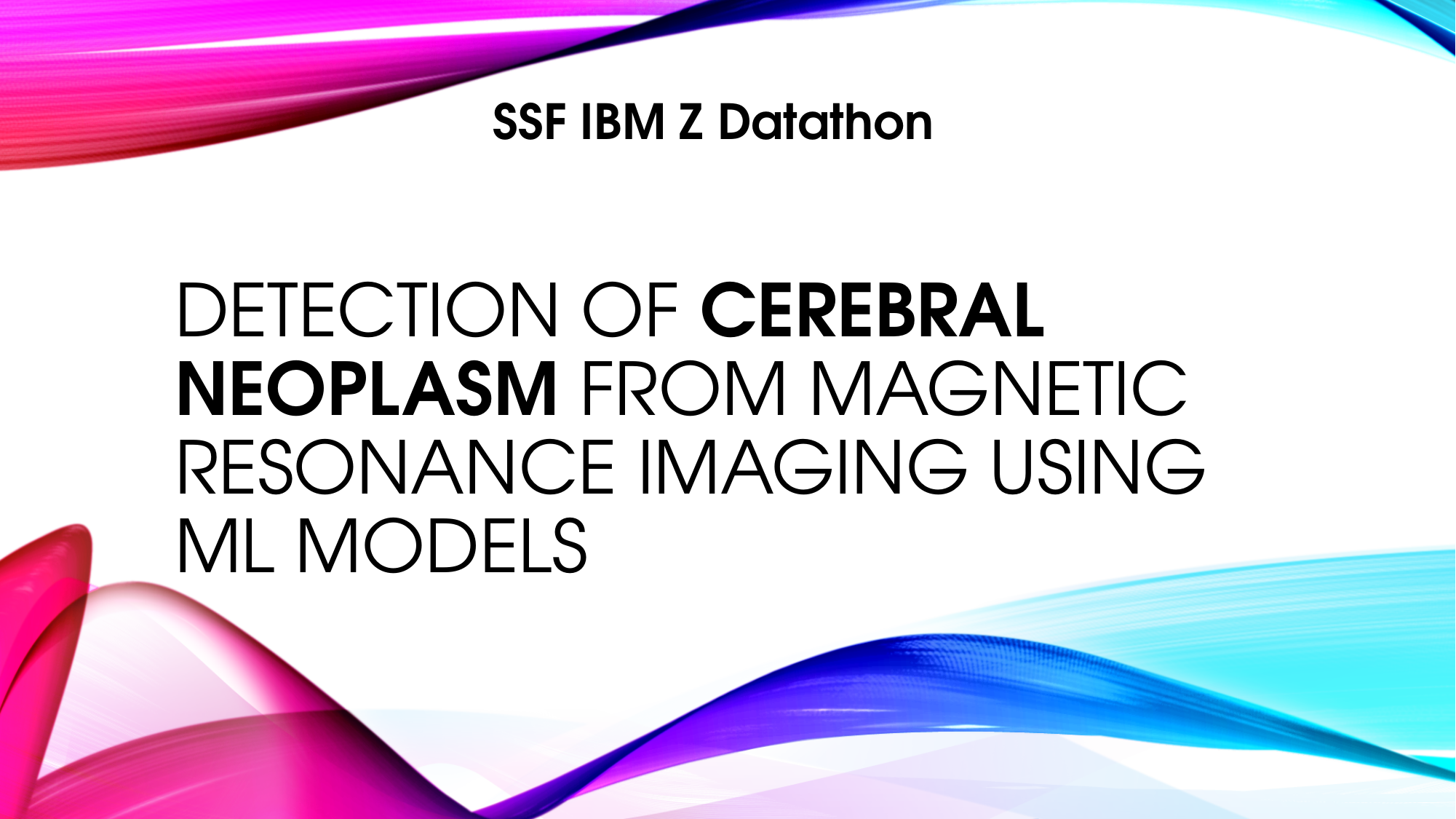

SSF IBM Z Datathon
# Detection of Cerebral NEOPLASM from magnetic resonance imaging using ml models